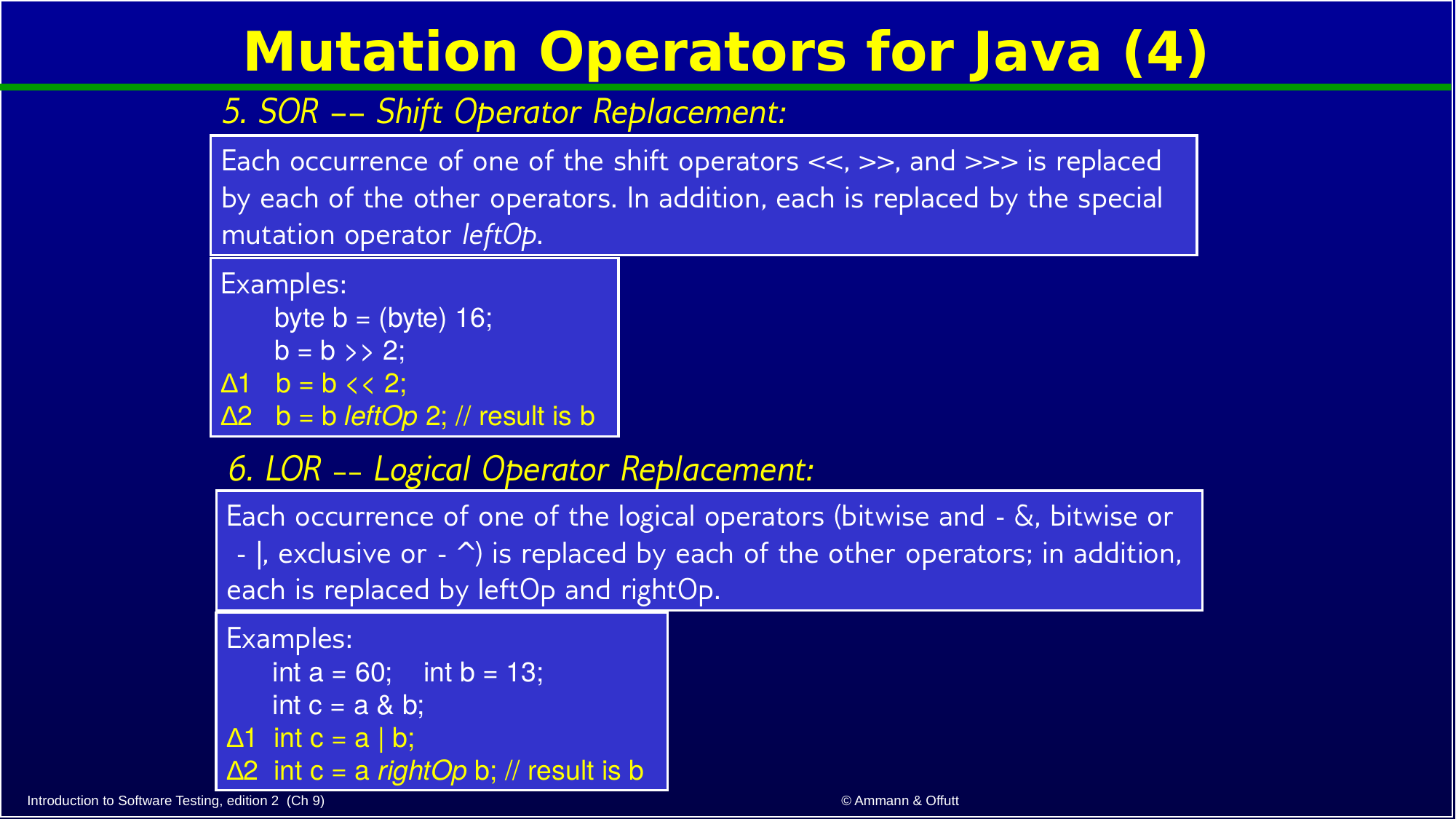

# Mutation Operators for Java (4)
5. SOR –– Shift Operator Replacement:
Each occurrence of one of the shift operators <<, >>, and >>> is replaced by each of the other operators. In addition, each is replaced by the special mutation operator leftOp.
Examples:
       byte b = (byte) 16;
       b = b >> 2;
∆1   b = b << 2;
∆2   b = b leftOp 2; // result is b
6. LOR –– Logical Operator Replacement:
Each occurrence of one of the logical operators (bitwise and - &, bitwise or
 - |, exclusive or - ^) is replaced by each of the other operators; in addition, each is replaced by leftOp and rightOp.
Examples:
      int a = 60;    int b = 13;
      int c = a & b;
∆1  int c = a | b;
∆2  int c = a rightOp b; // result is b
71
© Ammann & Offutt
Introduction to Software Testing, edition 2  (Ch 9)